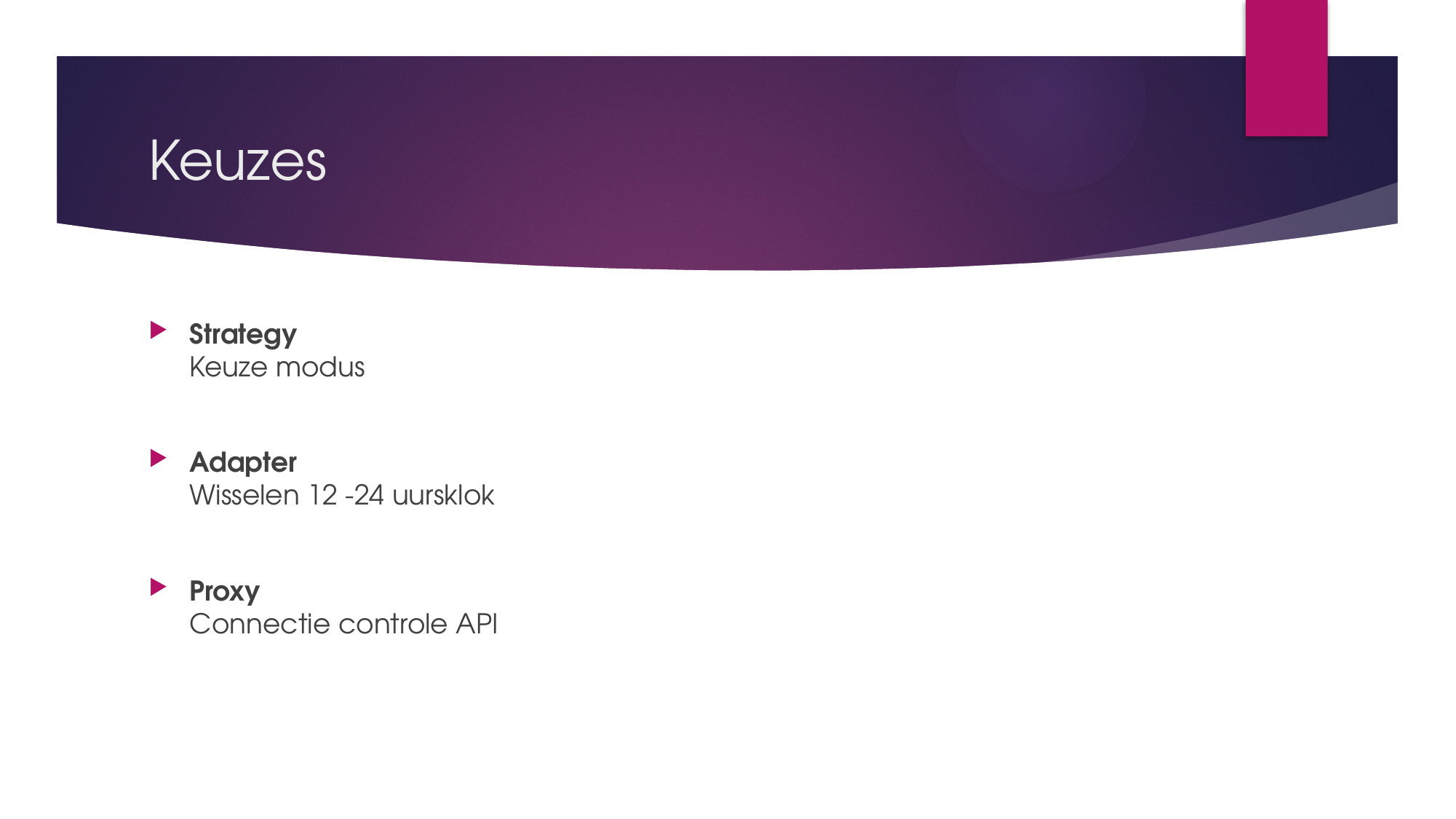

# Keuzes
Strategy
Keuze modus

Adapter
Wisselen 12 -24 uursklok

Proxy
Connectie controle API